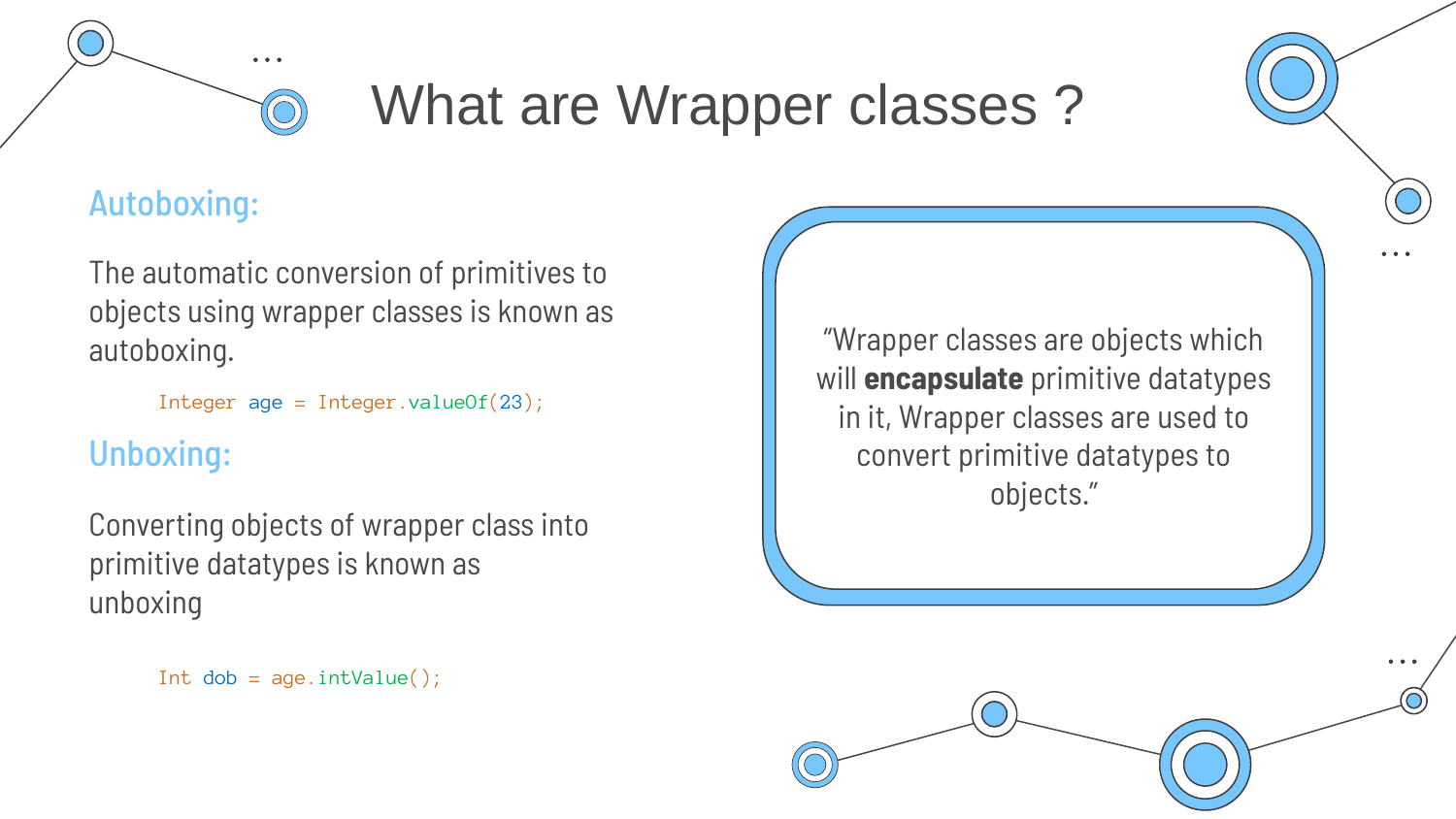

# What are Wrapper classes ?
Autoboxing:

The automatic conversion of primitives to objects using wrapper classes is known as autoboxing.
“Wrapper classes are objects which will encapsulate primitive datatypes in it, Wrapper classes are used to convert primitive datatypes to objects.”
Integer age = Integer.valueOf(23);
Unboxing:
Converting objects of wrapper class into primitive datatypes is known as unboxing
Int dob = age.intValue();